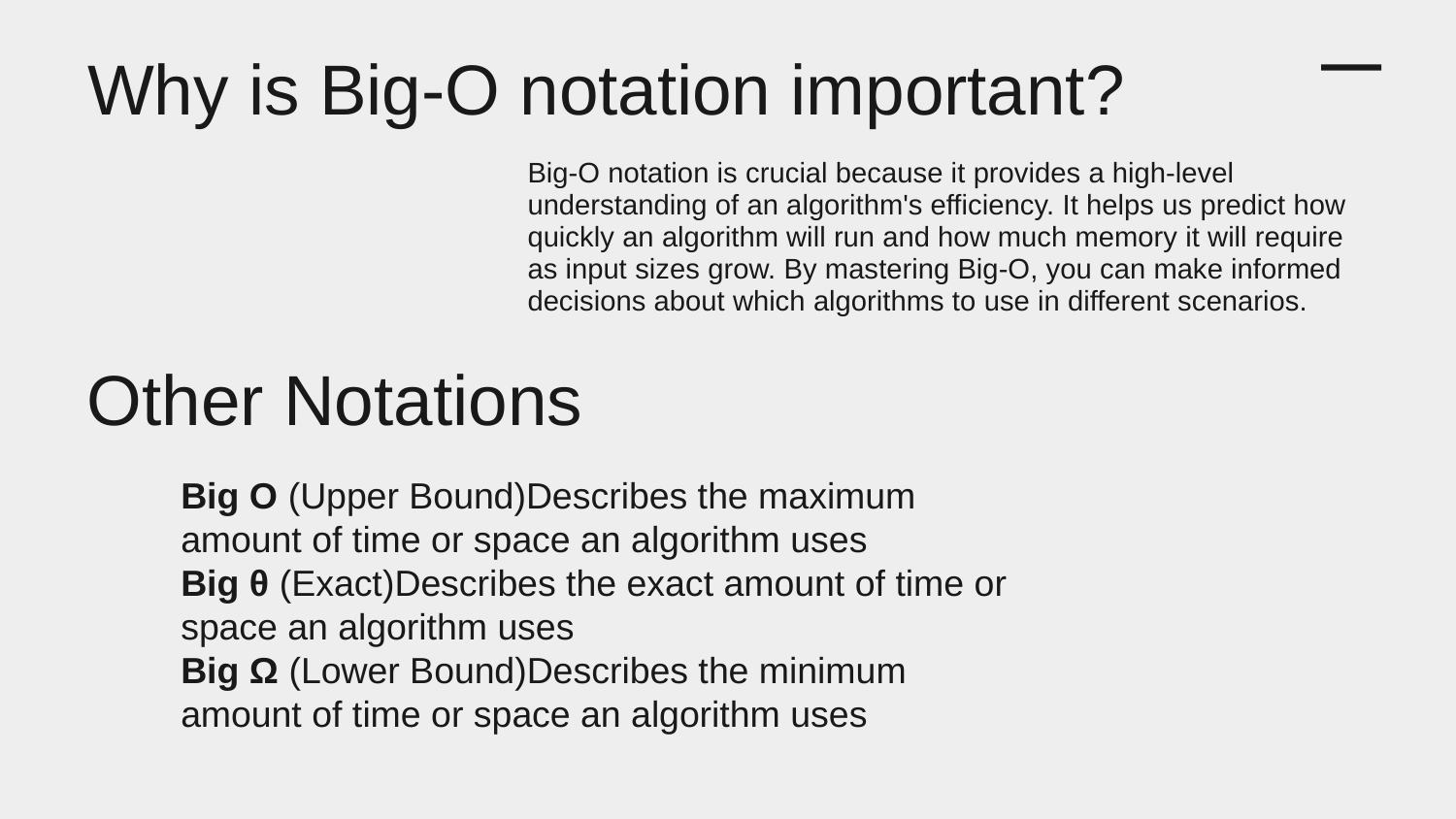

# Why is Big-O notation important?
Big-O notation is crucial because it provides a high-level understanding of an algorithm's efficiency. It helps us predict how quickly an algorithm will run and how much memory it will require as input sizes grow. By mastering Big-O, you can make informed decisions about which algorithms to use in different scenarios.
Other Notations
Big O (Upper Bound)Describes the maximum amount of time or space an algorithm uses
Big θ (Exact)Describes the exact amount of time or space an algorithm uses
Big Ω (Lower Bound)Describes the minimum amount of time or space an algorithm uses